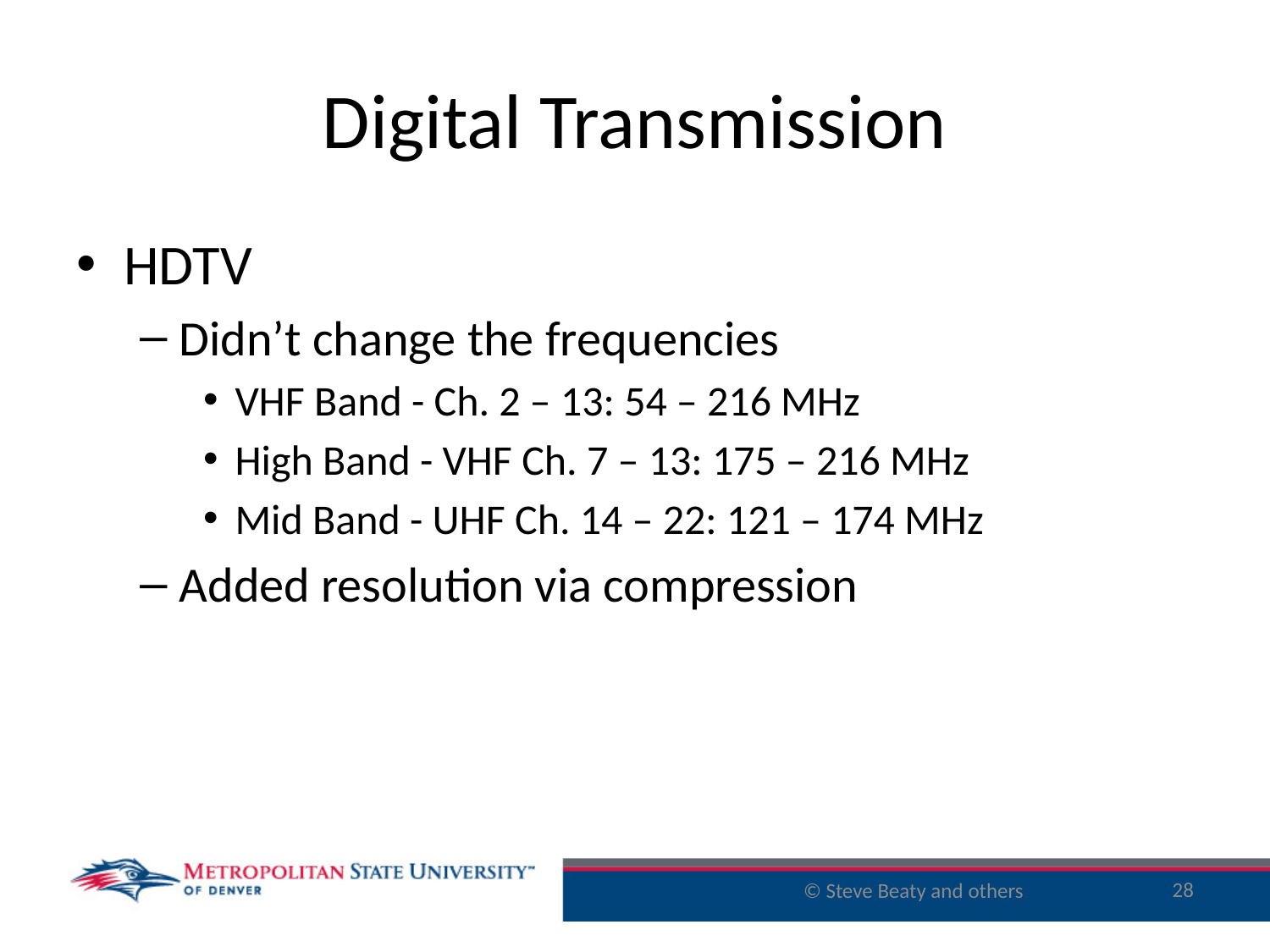

# Digital Transmission
HDTV
Didn’t change the frequencies
VHF Band - Ch. 2 – 13: 54 – 216 MHz
High Band - VHF Ch. 7 – 13: 175 – 216 MHz
Mid Band - UHF Ch. 14 – 22: 121 – 174 MHz
Added resolution via compression

28
© Steve Beaty and others